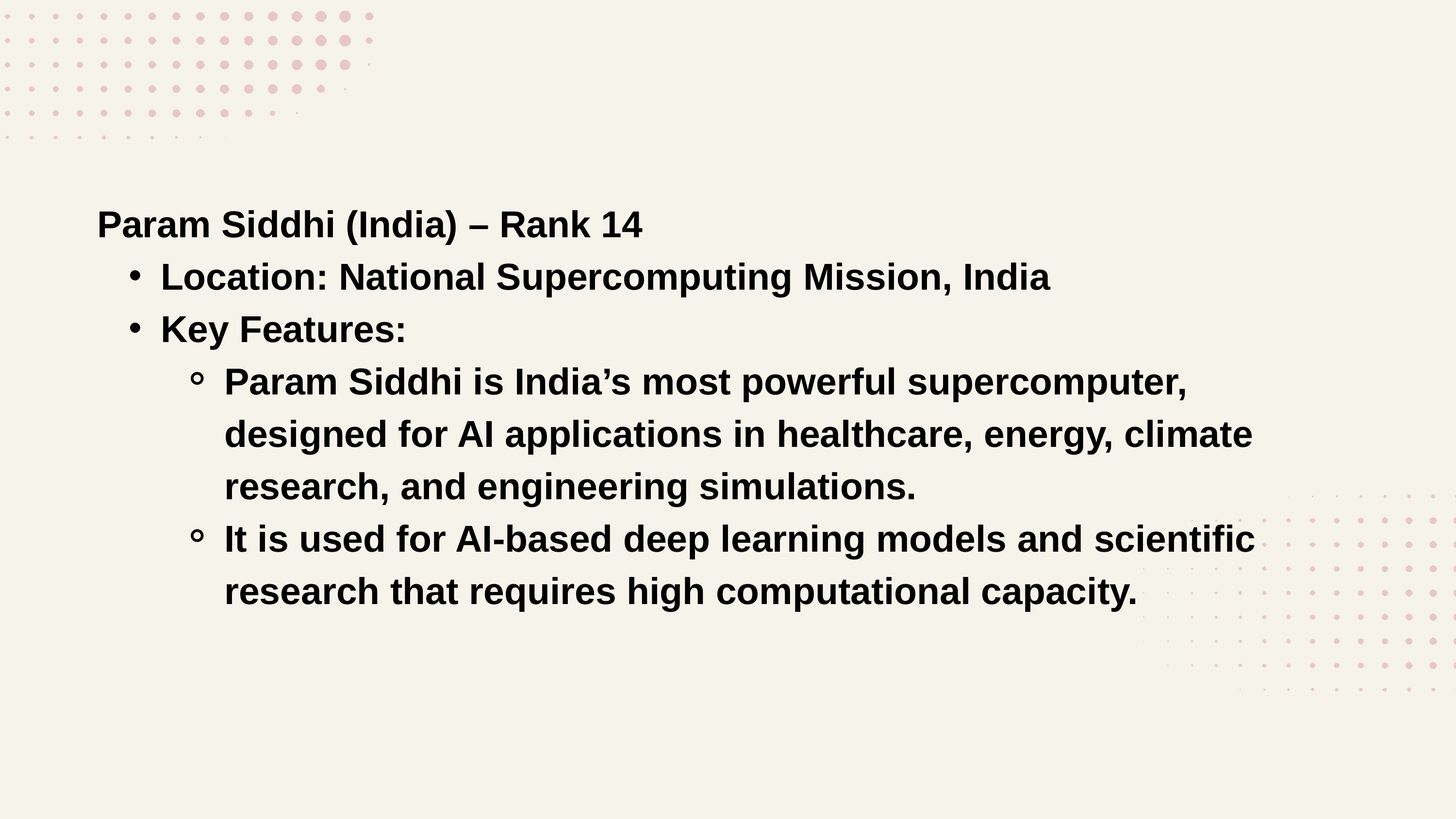

Param Siddhi (India) – Rank 14
Location: National Supercomputing Mission, India
Key Features:
Param Siddhi is India’s most powerful supercomputer, designed for AI applications in healthcare, energy, climate research, and engineering simulations.
It is used for AI-based deep learning models and scientific research that requires high computational capacity.